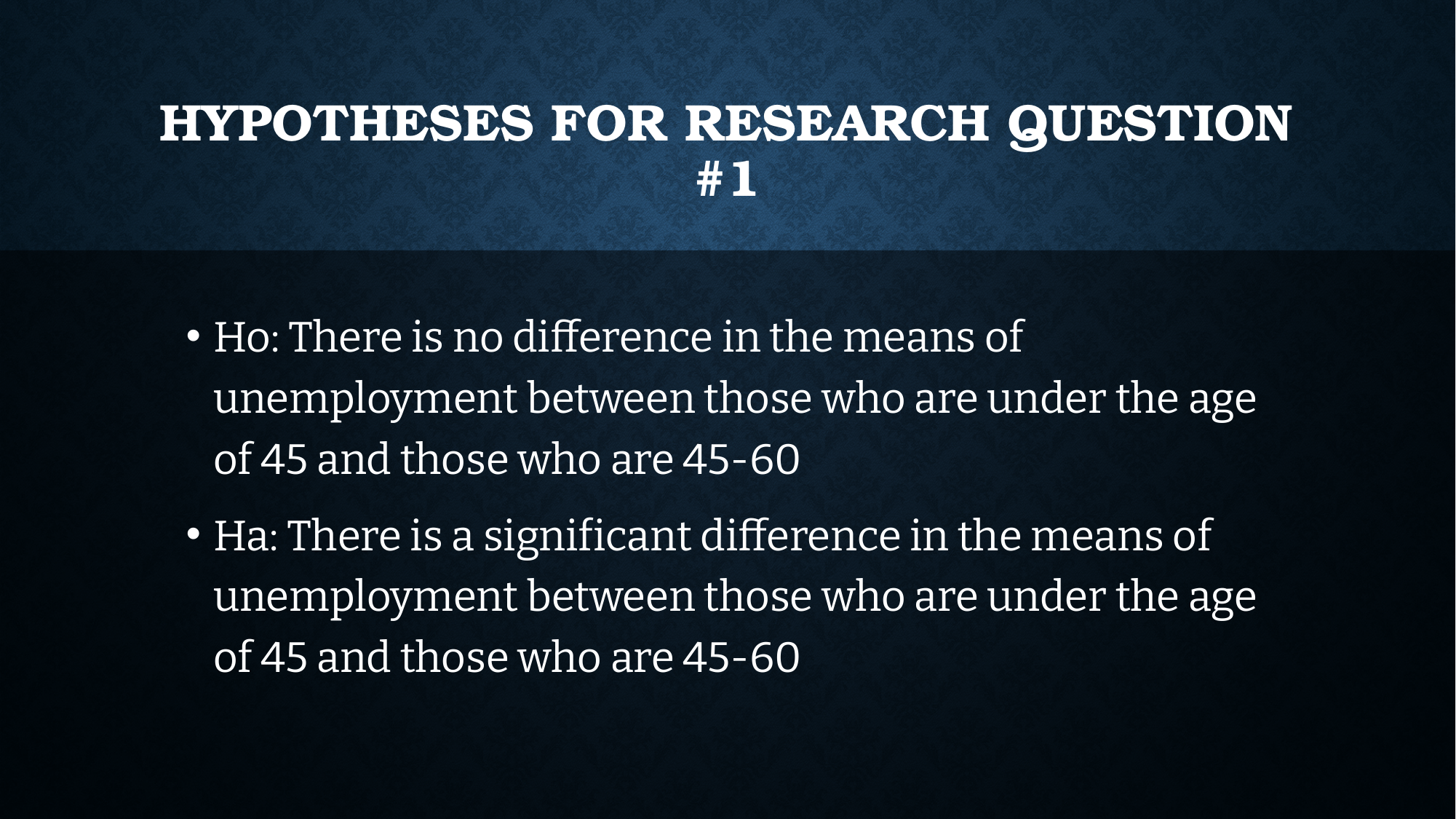

# HYPOTHESES FOR RESEARCH QUESTION #1

Ho: There is no difference in the means of unemployment between those who are under the age of 45 and those who are 45-60
Ha: There is a significant difference in the means of unemployment between those who are under the age of 45 and those who are 45-60